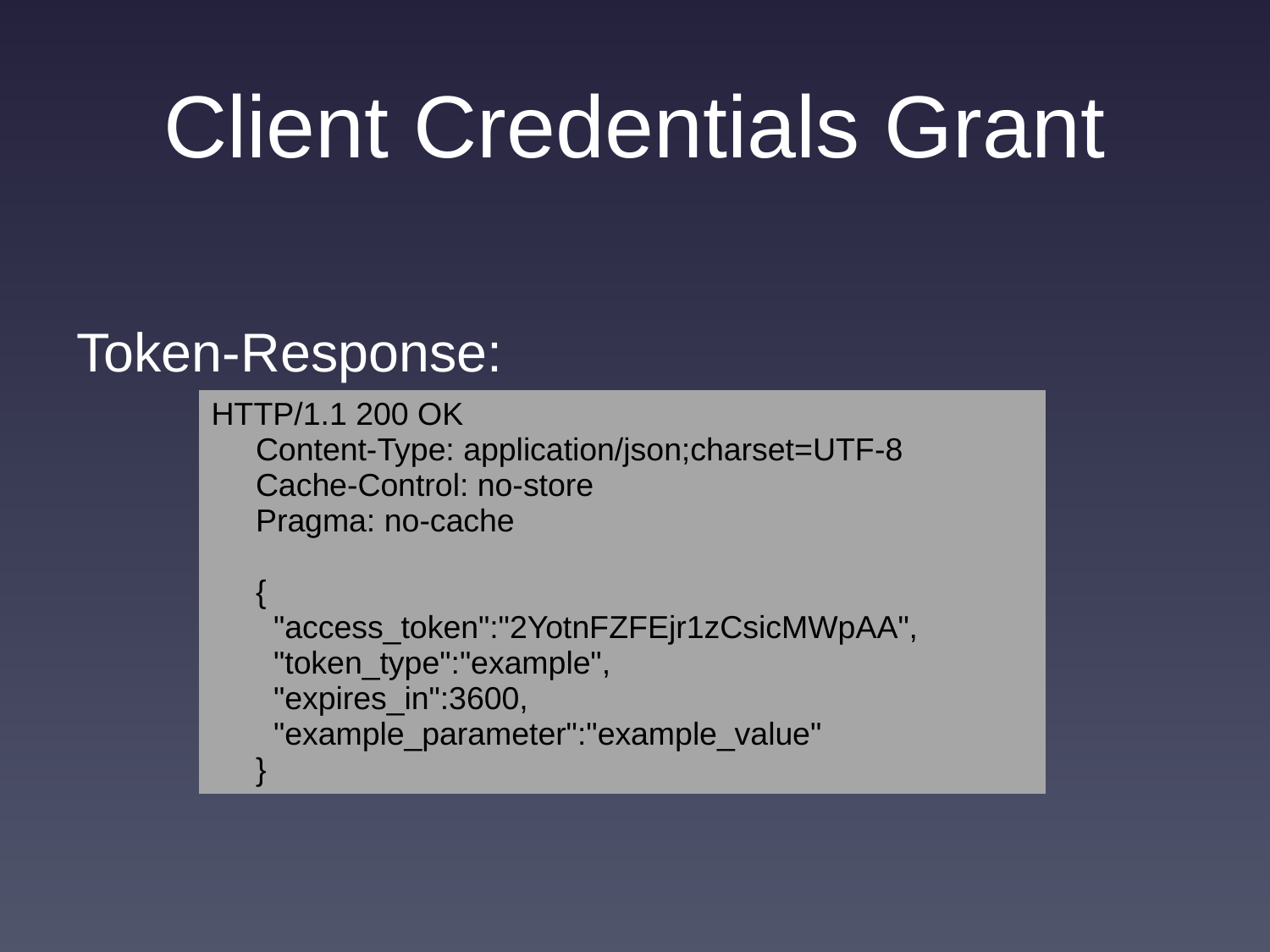

# Client Credentials Grant
Token-Response:

| HTTP/1.1 200 OK Content-Type: application/json;charset=UTF-8 Cache-Control: no-store Pragma: no-cache { "access\_token":"2YotnFZFEjr1zCsicMWpAA", "token\_type":"example", "expires\_in":3600, "example\_parameter":"example\_value" } |
| --- |